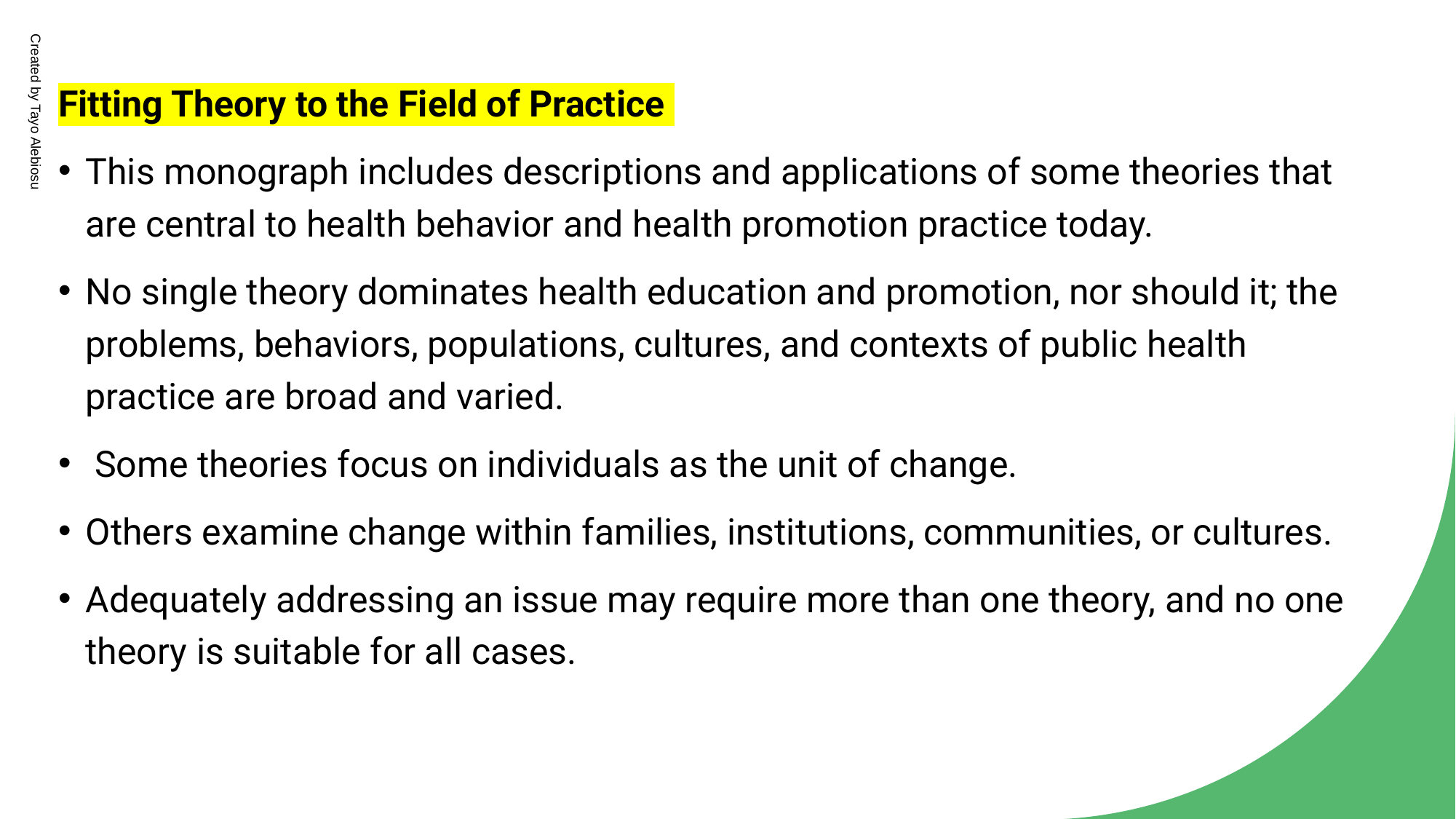

Fitting Theory to the Field of Practice
This monograph includes descriptions and applications of some theories that are central to health behavior and health promotion practice today.
No single theory dominates health education and promotion, nor should it; the problems, behaviors, populations, cultures, and contexts of public health practice are broad and varied.
 Some theories focus on individuals as the unit of change.
Others examine change within families, institutions, communities, or cultures.
Adequately addressing an issue may require more than one theory, and no one theory is suitable for all cases.
Created by Tayo Alebiosu